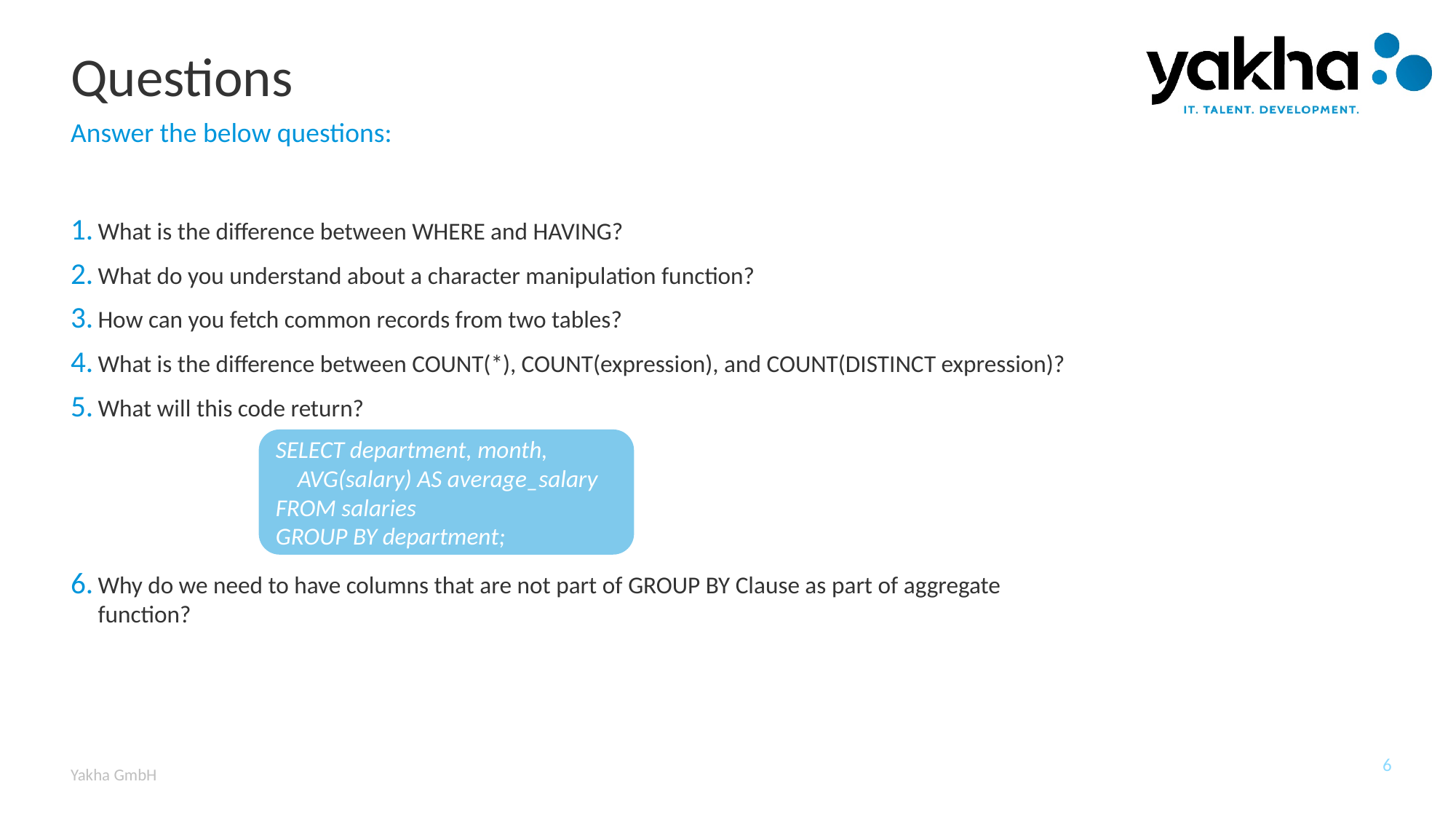

# Questions
Answer the below questions:
What is the difference between WHERE and HAVING?
What do you understand about a character manipulation function?
How can you fetch common records from two tables?
What is the difference between COUNT(*), COUNT(expression), and COUNT(DISTINCT expression)?
What will this code return?

Why do we need to have columns that are not part of GROUP BY Clause as part of aggregate function?

SELECT department, month,
    AVG(salary) AS average_salary
FROM salaries
GROUP BY department;

6
Yakha GmbH